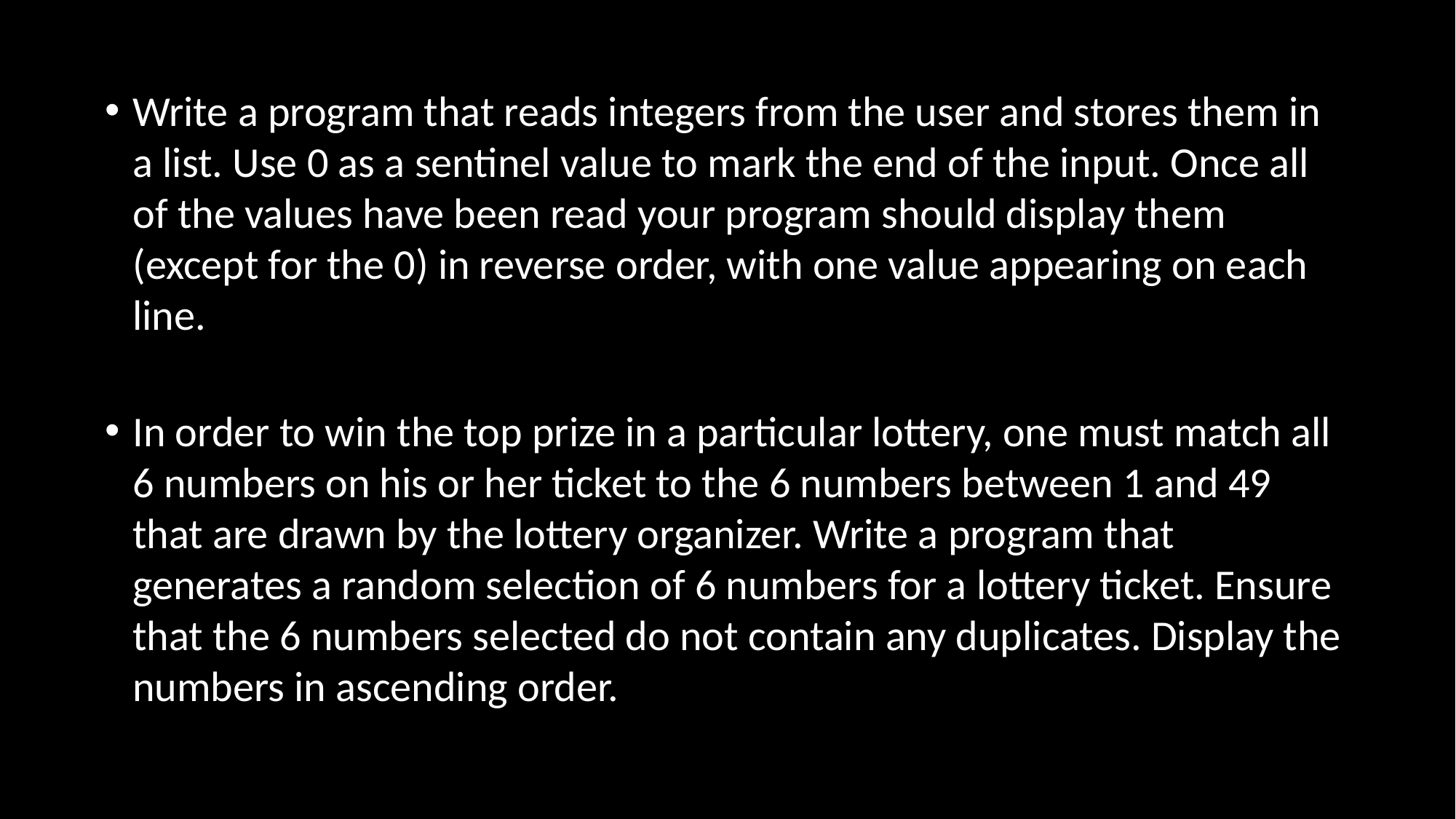

Write a program that reads integers from the user and stores them in a list. Use 0 as a sentinel value to mark the end of the input. Once all of the values have been read your program should display them (except for the 0) in reverse order, with one value appearing on each line.
In order to win the top prize in a particular lottery, one must match all 6 numbers on his or her ticket to the 6 numbers between 1 and 49 that are drawn by the lottery organizer. Write a program that generates a random selection of 6 numbers for a lottery ticket. Ensure that the 6 numbers selected do not contain any duplicates. Display the numbers in ascending order.